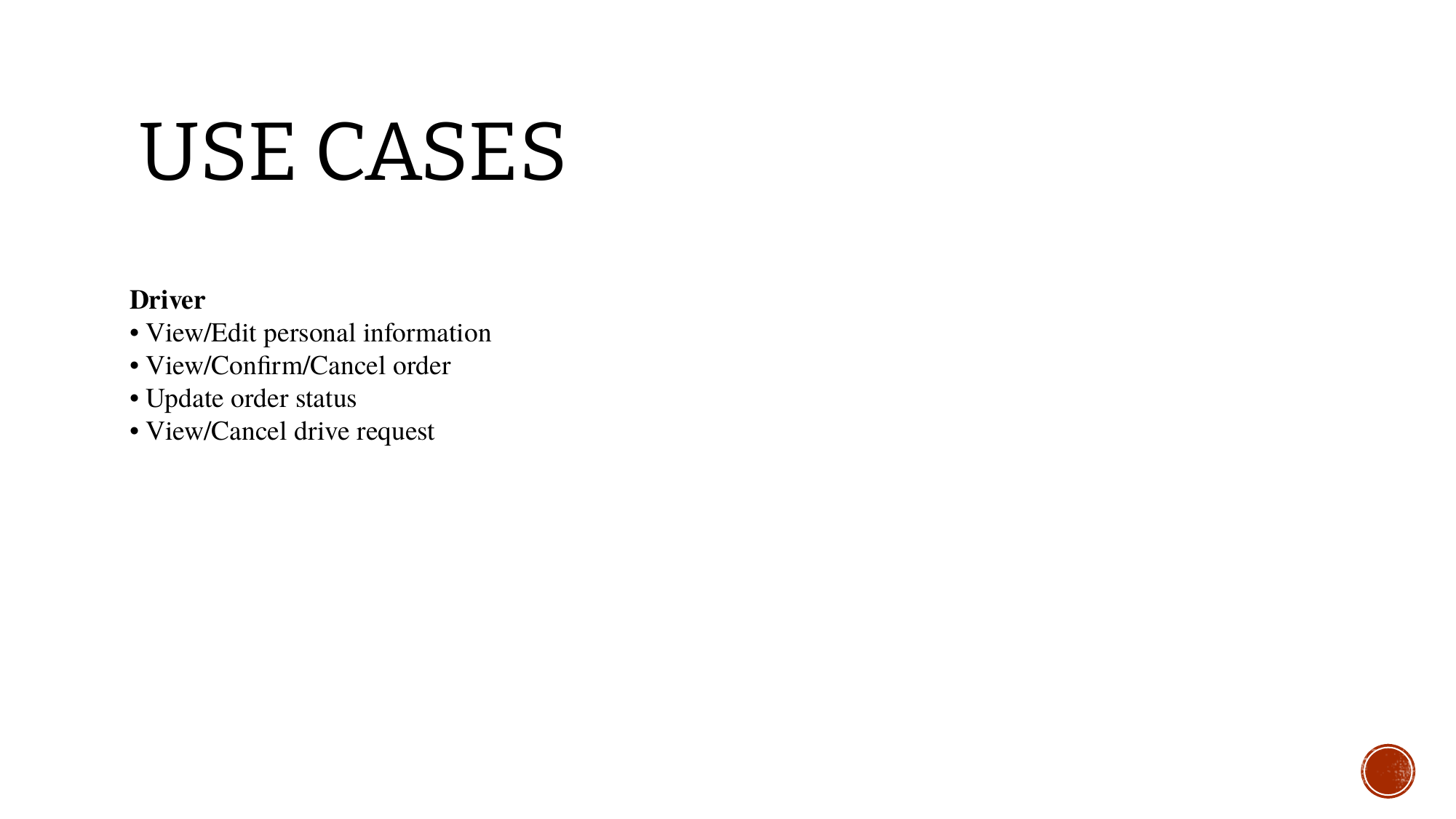

# Use cases
Driver
• View/Edit personal information
• View/Confirm/Cancel order
• Update order status
• View/Cancel drive request